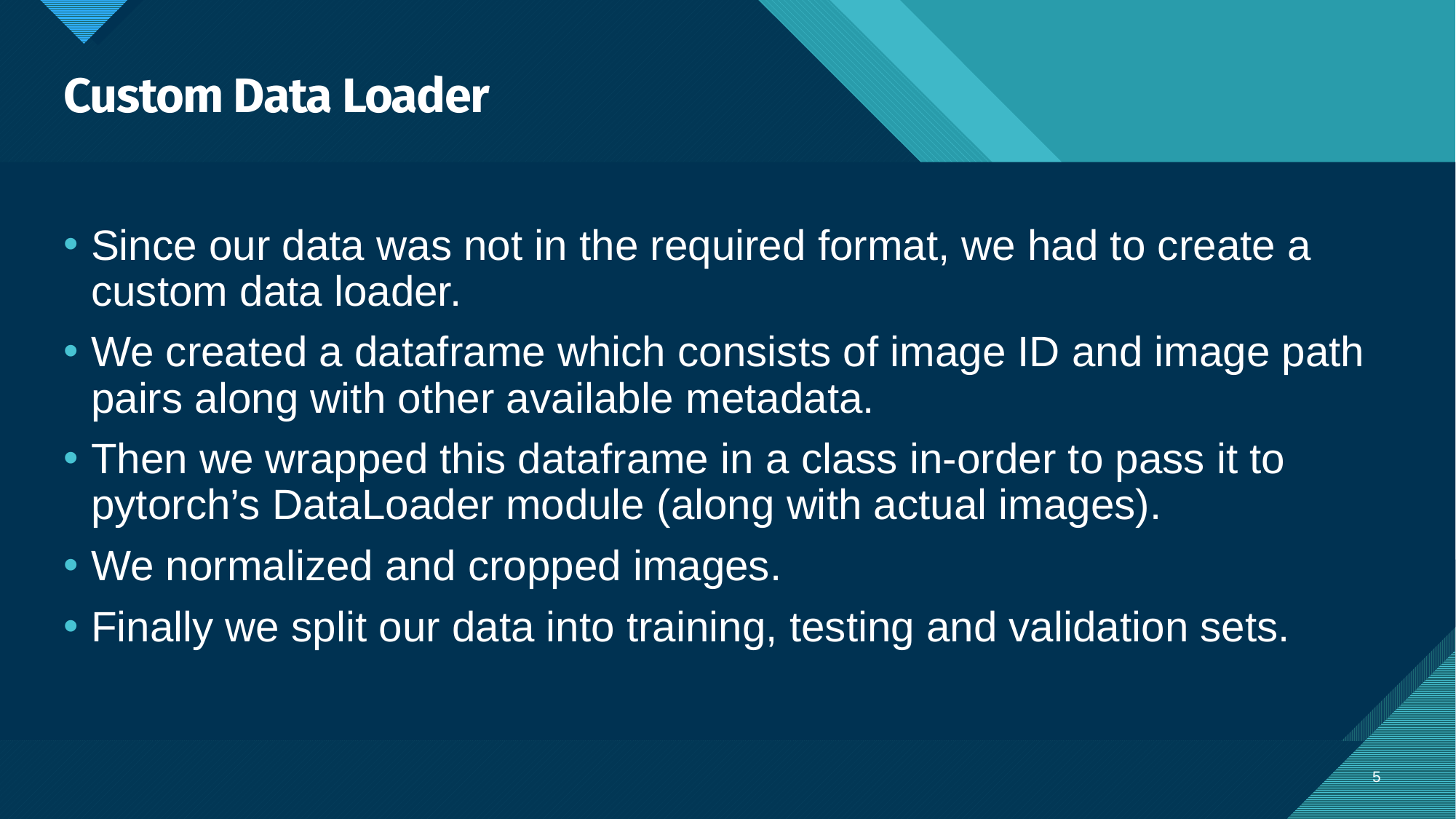

# Custom Data Loader
Since our data was not in the required format, we had to create a custom data loader.
We created a dataframe which consists of image ID and image path pairs along with other available metadata.
Then we wrapped this dataframe in a class in-order to pass it to pytorch’s DataLoader module (along with actual images).
We normalized and cropped images.
Finally we split our data into training, testing and validation sets.
5